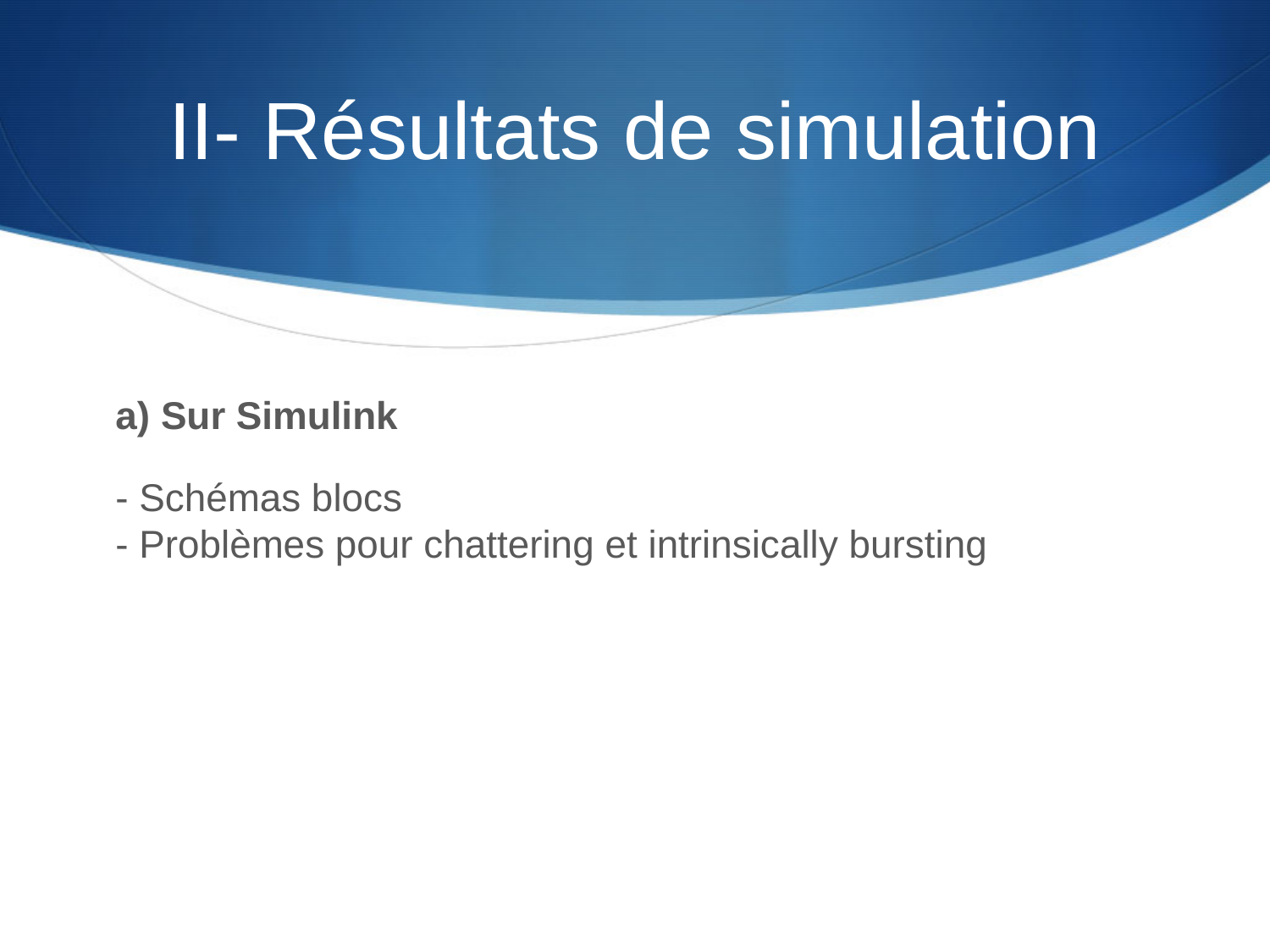

# II- Résultats de simulation
a) Sur Simulink
- Schémas blocs
- Problèmes pour chattering et intrinsically bursting